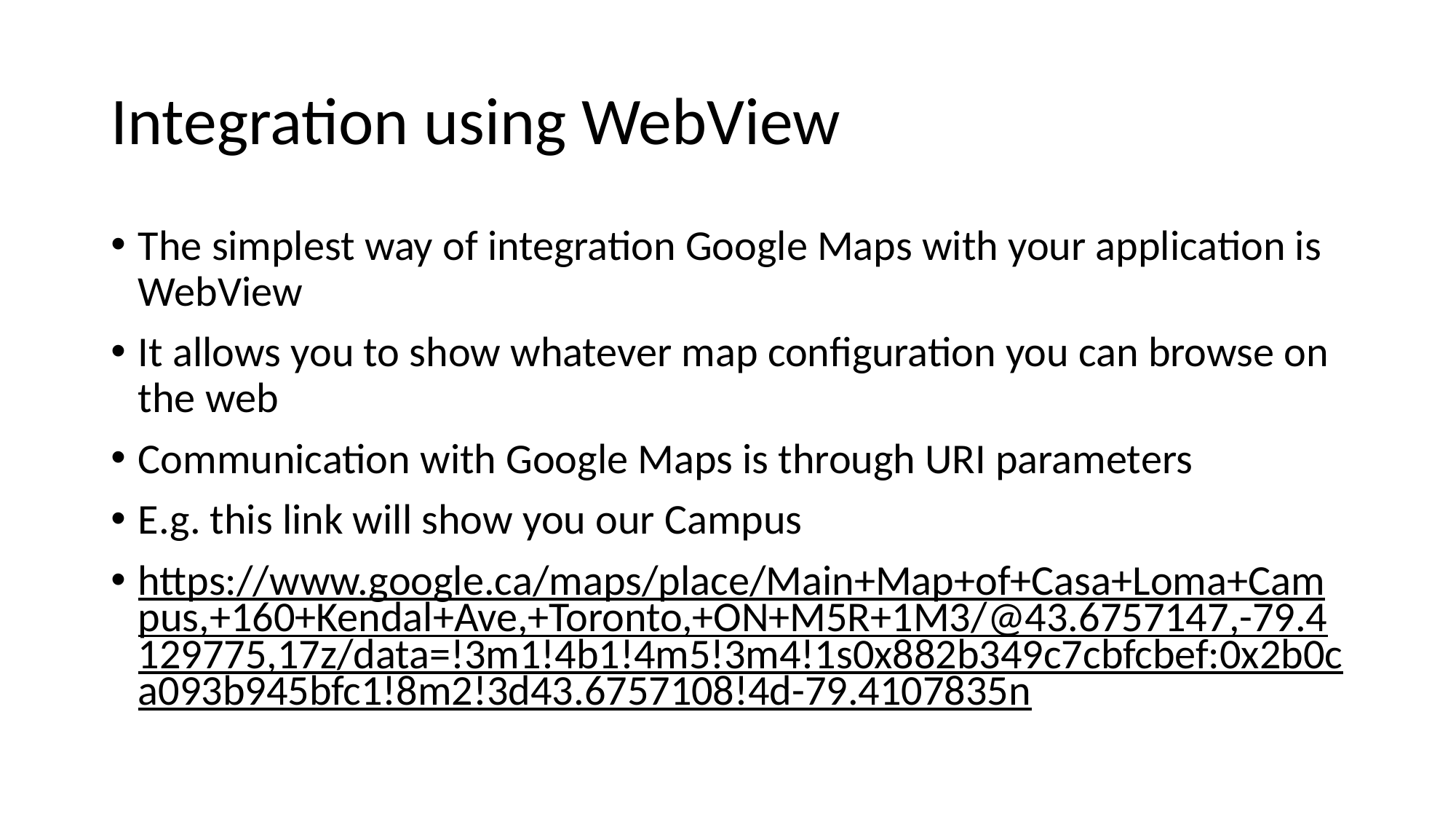

# Integration using WebView
The simplest way of integration Google Maps with your application is WebView
It allows you to show whatever map configuration you can browse on the web
Communication with Google Maps is through URI parameters
E.g. this link will show you our Campus
https://www.google.ca/maps/place/Main+Map+of+Casa+Loma+Campus,+160+Kendal+Ave,+Toronto,+ON+M5R+1M3/@43.6757147,-79.4129775,17z/data=!3m1!4b1!4m5!3m4!1s0x882b349c7cbfcbef:0x2b0ca093b945bfc1!8m2!3d43.6757108!4d-79.4107835n